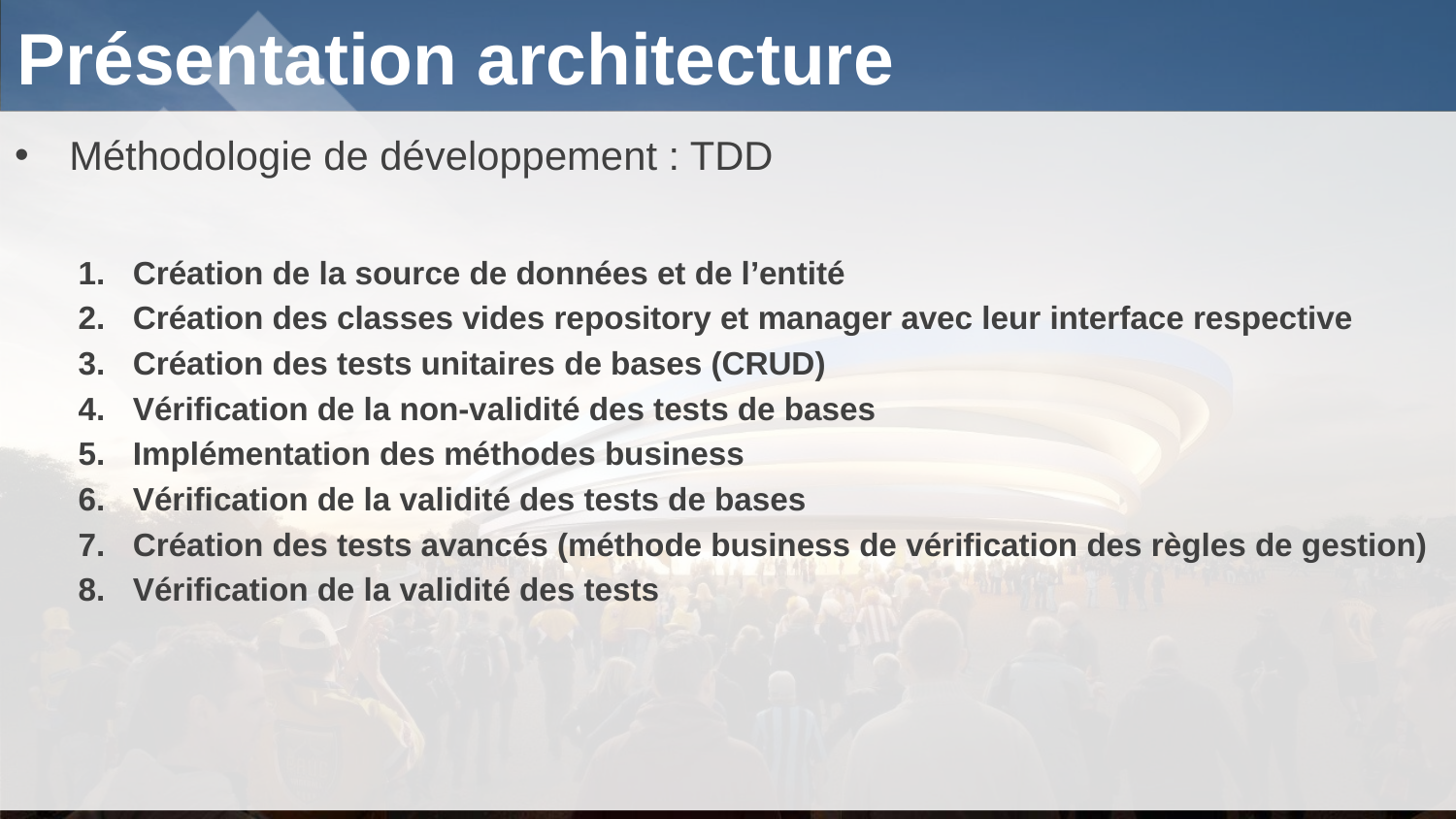

# Présentation architecture
Méthodologie de développement : TDD

Création de la source de données et de l’entité
Création des classes vides repository et manager avec leur interface respective
Création des tests unitaires de bases (CRUD)
Vérification de la non-validité des tests de bases
Implémentation des méthodes business
Vérification de la validité des tests de bases
Création des tests avancés (méthode business de vérification des règles de gestion)
Vérification de la validité des tests